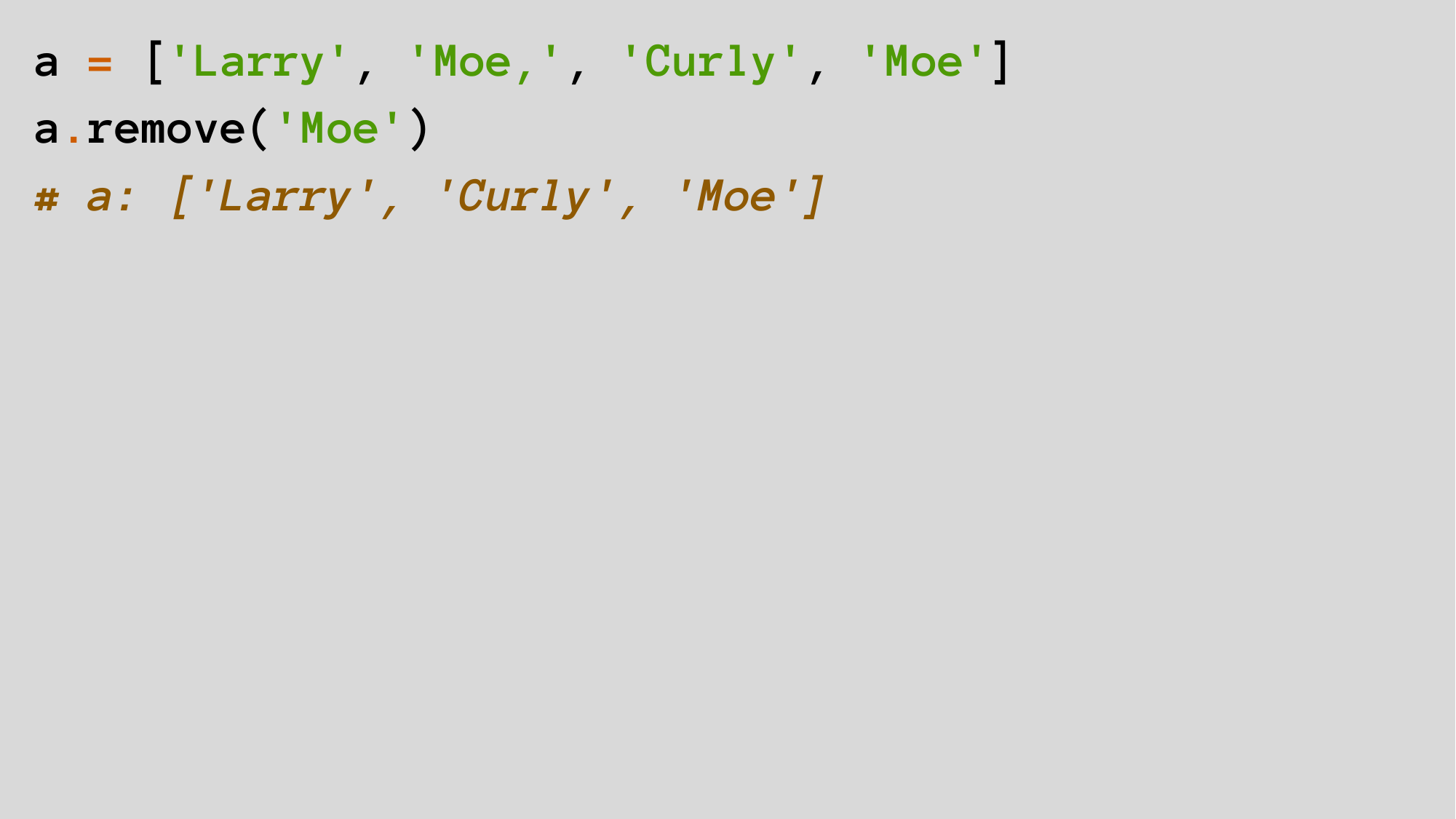

a = ['Larry', 'Moe,', 'Curly', 'Moe']
a.remove('Moe')
# a: ['Larry', 'Curly', 'Moe']